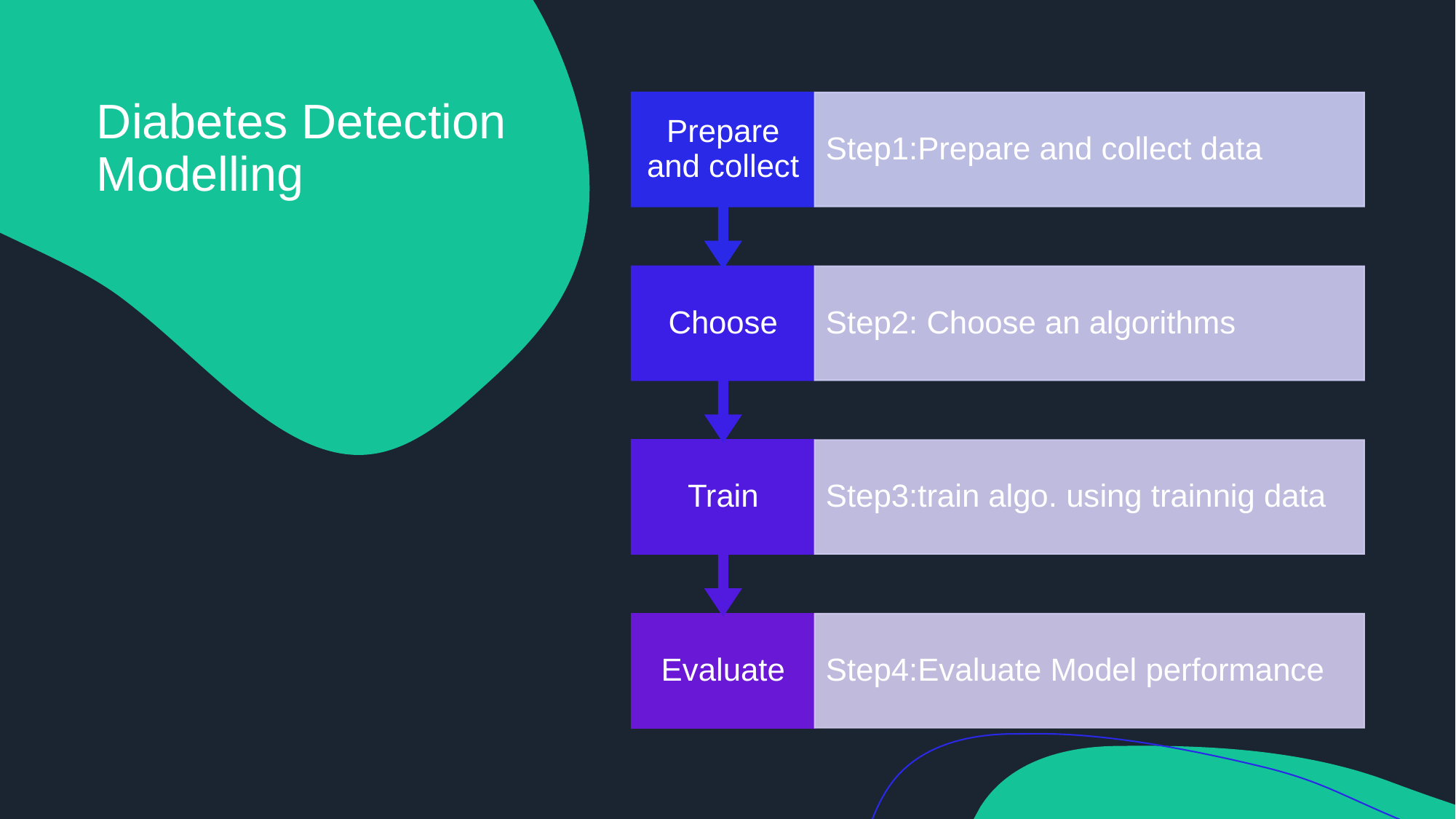

# Diabetes Detection Modelling
Evaluate
Step4:Evaluate Model performance
Train
Step3:train algo. using trainnig data
Choose
Step2: Choose an algorithms
Prepare and collect
Step1:Prepare and collect data